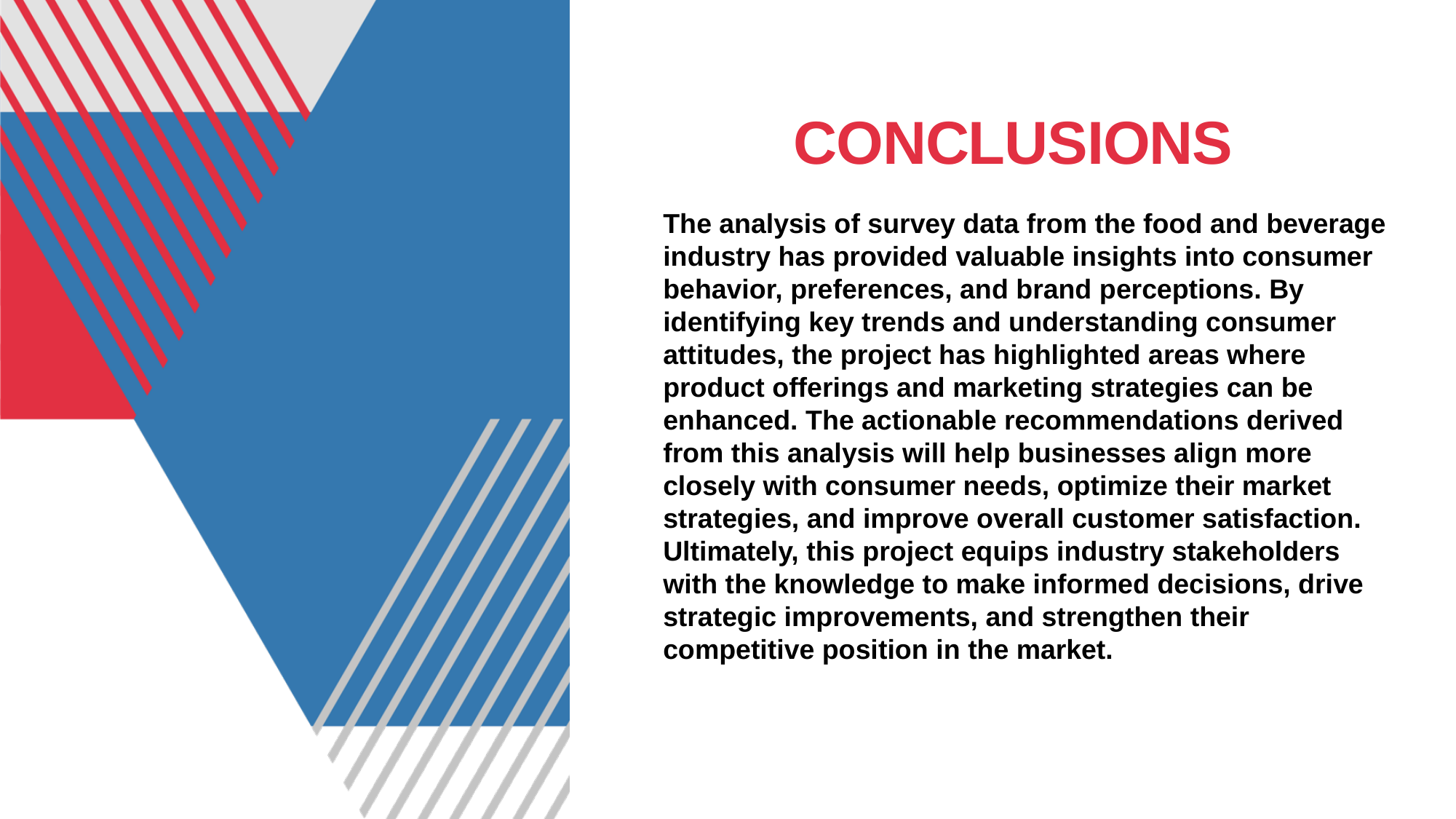

# CONCLUSIONS
The analysis of survey data from the food and beverage industry has provided valuable insights into consumer behavior, preferences, and brand perceptions. By identifying key trends and understanding consumer attitudes, the project has highlighted areas where product offerings and marketing strategies can be enhanced. The actionable recommendations derived from this analysis will help businesses align more closely with consumer needs, optimize their market strategies, and improve overall customer satisfaction. Ultimately, this project equips industry stakeholders with the knowledge to make informed decisions, drive strategic improvements, and strengthen their competitive position in the market.